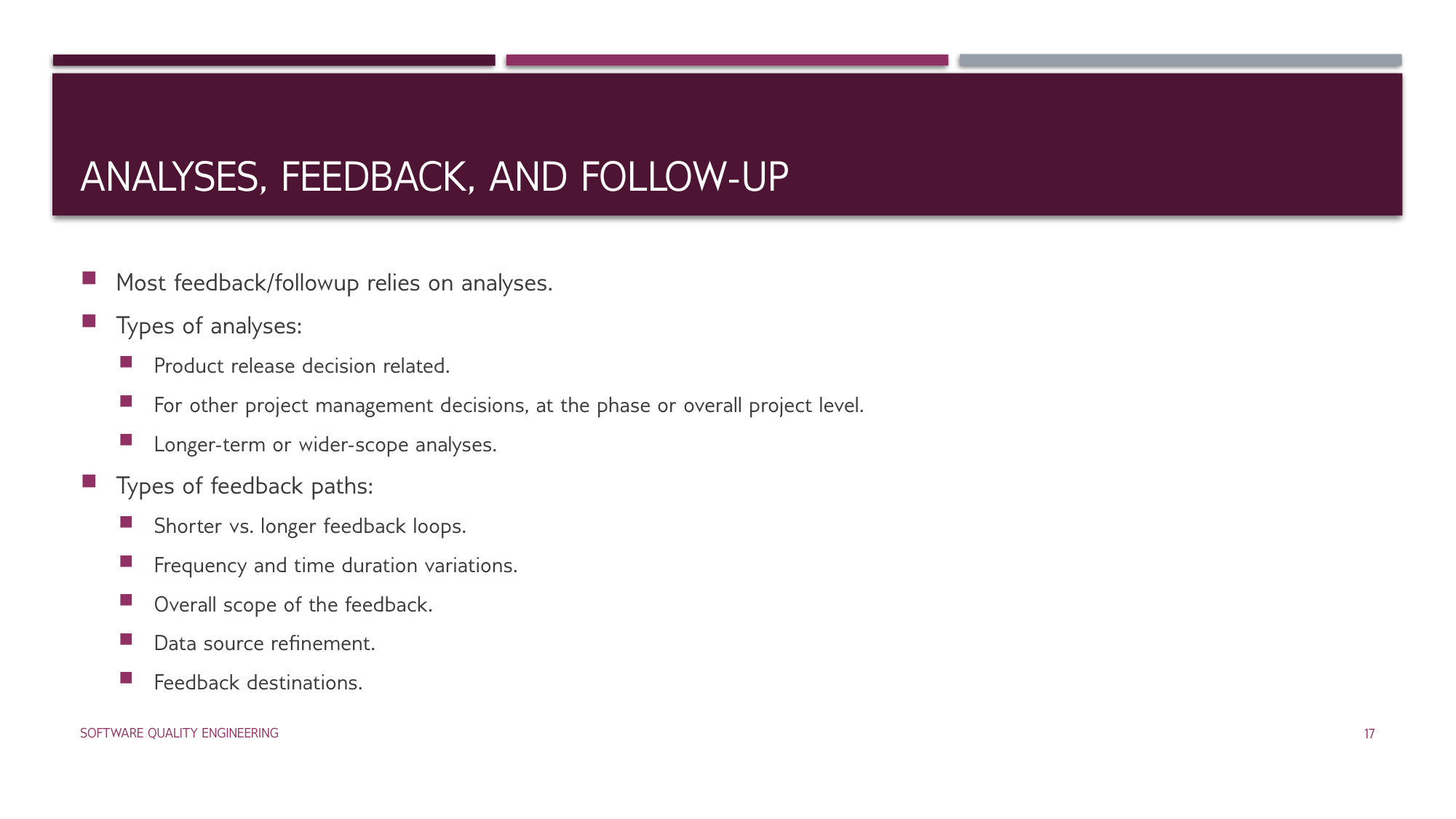

# Analyses, Feedback, and Follow-up
Most feedback/followup relies on analyses.
Types of analyses:
Product release decision related.
For other project management decisions, at the phase or overall project level.
Longer-term or wider-scope analyses.
Types of feedback paths:
Shorter vs. longer feedback loops.
Frequency and time duration variations.
Overall scope of the feedback.
Data source refinement.
Feedback destinations.
Software Quality Engineering
17